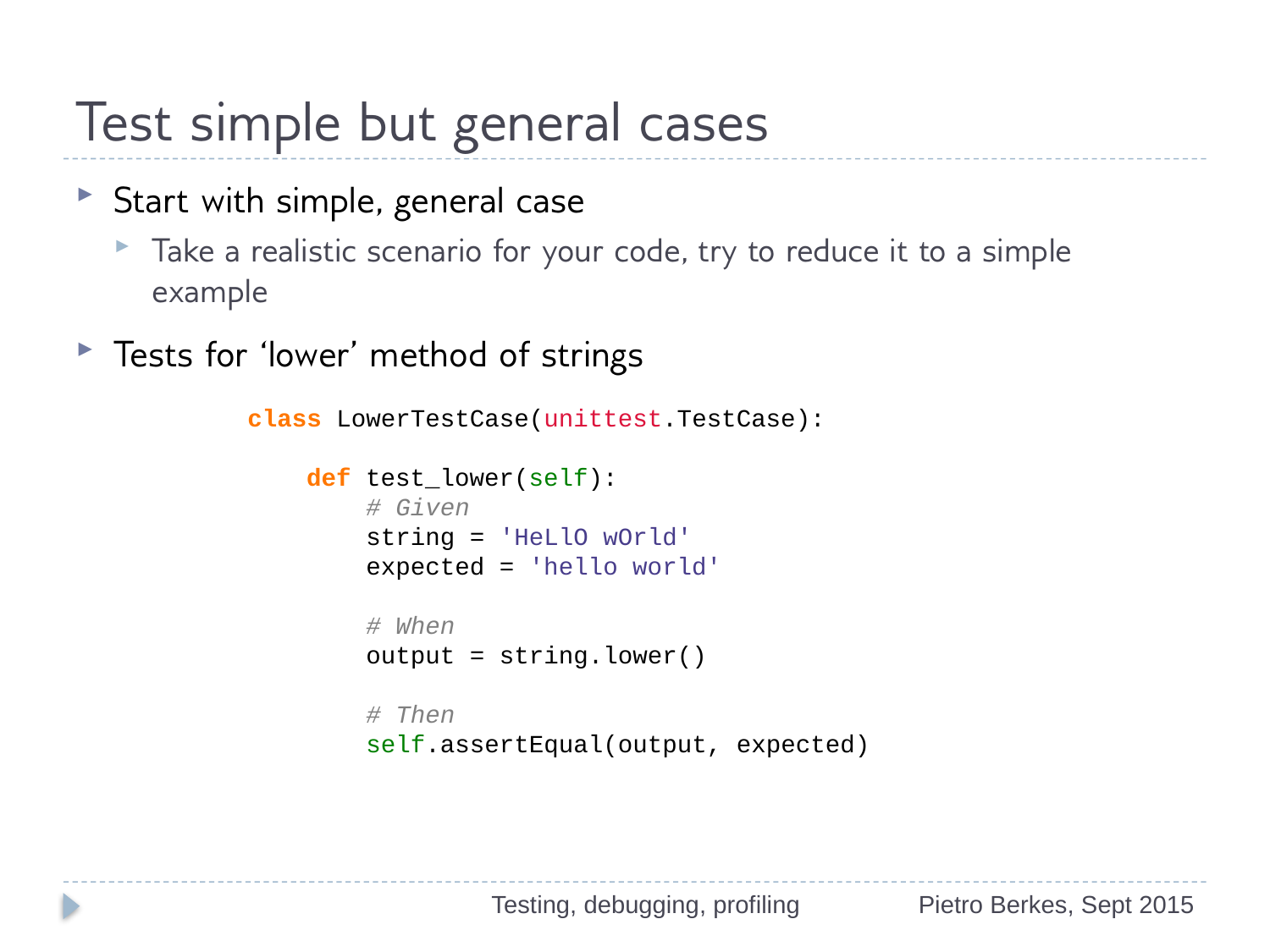

# Test simple but general cases
Start with simple, general case
Take a realistic scenario for your code, try to reduce it to a simple example
Tests for ‘lower’ method of strings
class LowerTestCase(unittest.TestCase):

    def test_lower(self):
        # Given
        string = 'HeLlO wOrld'
        expected = 'hello world'

        # When
        output = string.lower()

        # Then
        self.assertEqual(output, expected)
Testing, debugging, profiling
Pietro Berkes, Sept 2015